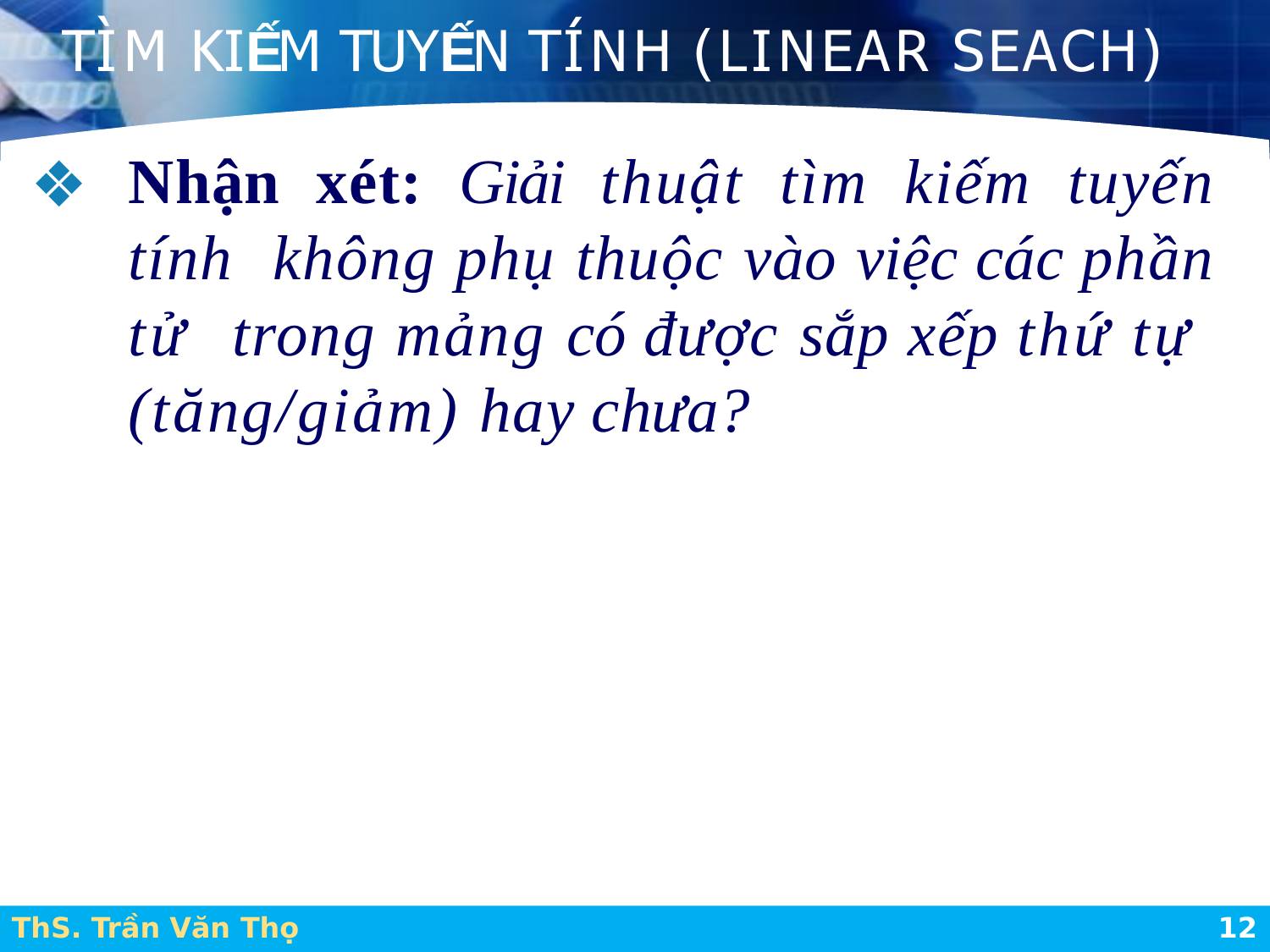

# TÌM KIẾM TUYẾN TÍNH (LINEAR SEACH)
Nhận xét: Giải thuật tìm kiếm tuyến tính  không phụ thuộc vào việc các phần tử  trong mảng có được sắp xếp thứ tự  (tăng/giảm) hay chưa?
ThS. Trần Văn Thọ
12